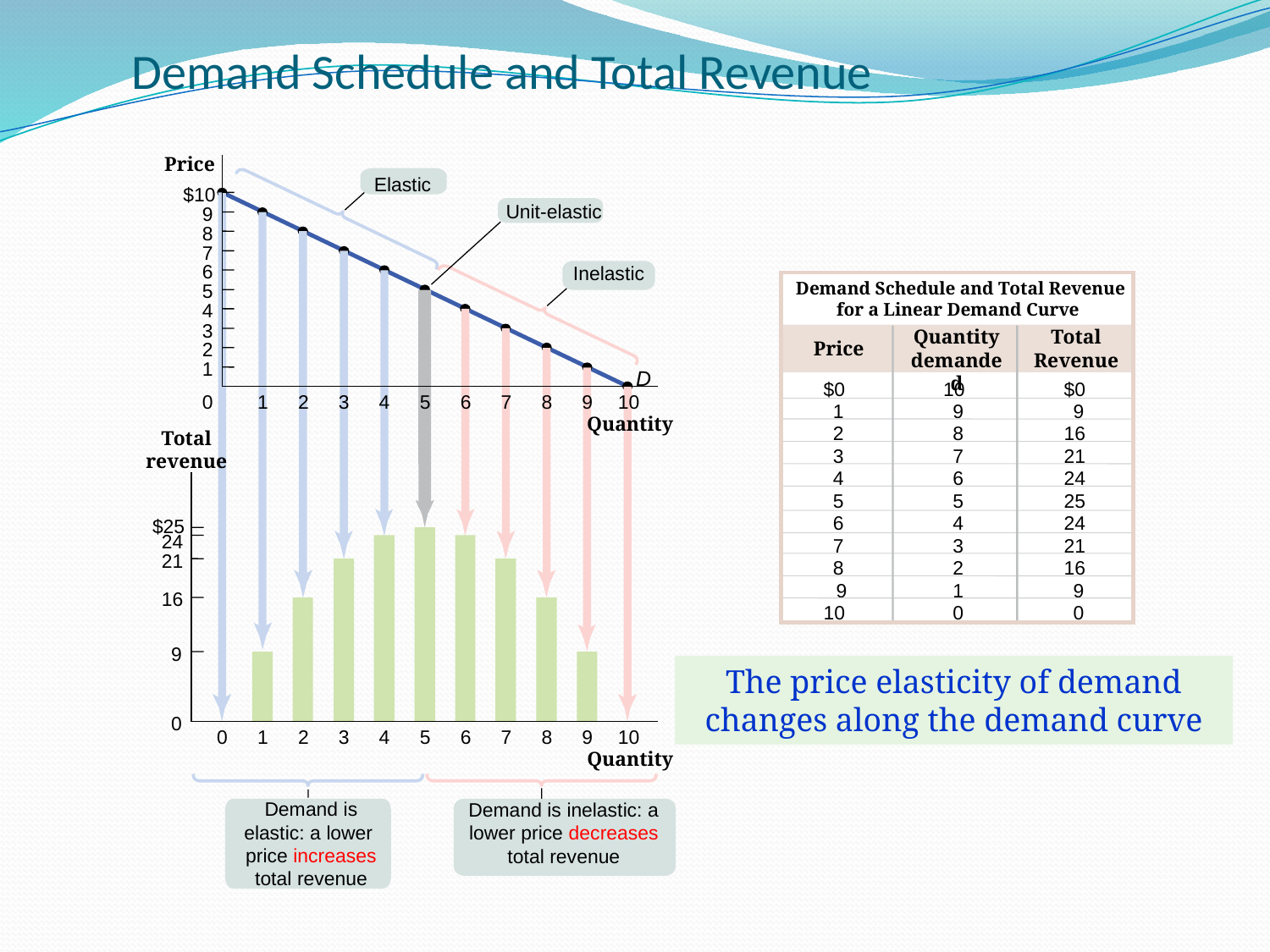

Demand Schedule and Total Revenue
Price

$10

9

8

7

6

 Demand Schedule and Total Revenue
for a Linear Demand Curve
5

4

3

Quantity demanded
Total Revenue

Price
2

1

$0
10
$0
0
1
2
3
4
5
6
7
8
9
10

1
9
9
Quantity

2
8
16
Total revenue

3
7
21

4
6
24

5
5
25

6
4
24
$25

24

7
3
21

21

8
2
16

  9
1
9
16

10
0
0
9

The price elasticity of demand changes along the demand curve
0
0
1
2
3
4
5
6
7
8
9
10
Quantity

Elastic

D

Unit-elastic

Inelastic

Demand is inelastic: a lower price decreases total revenue

Demand is elastic: a lower  price increases total revenue